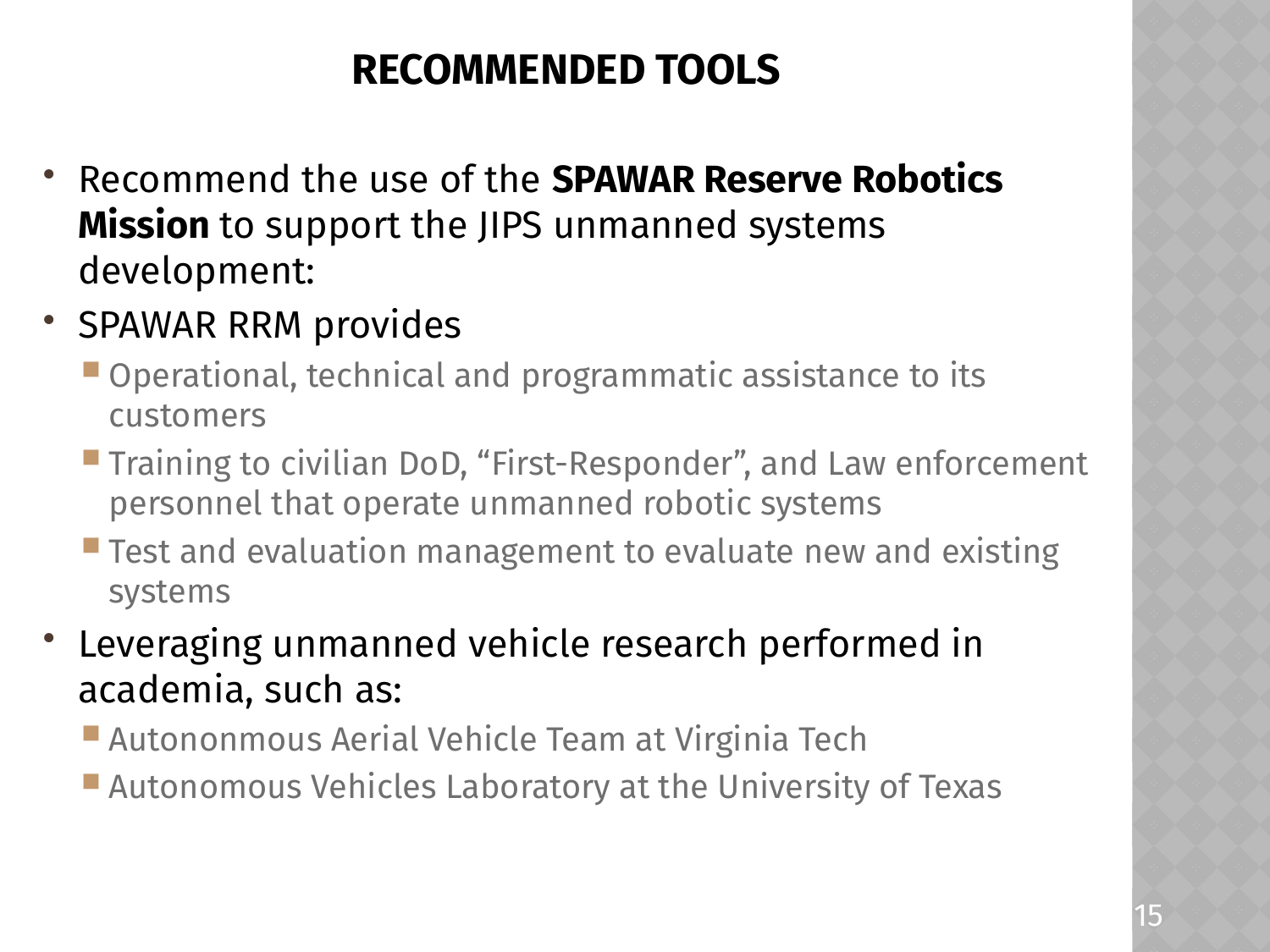

# Recommended tools
Recommend the use of the SPAWAR Reserve Robotics Mission to support the JIPS unmanned systems development:
SPAWAR RRM provides
Operational, technical and programmatic assistance to its customers
Training to civilian DoD, “First-Responder”, and Law enforcement personnel that operate unmanned robotic systems
Test and evaluation management to evaluate new and existing systems
Leveraging unmanned vehicle research performed in academia, such as:
Autononmous Aerial Vehicle Team at Virginia Tech
Autonomous Vehicles Laboratory at the University of Texas
15